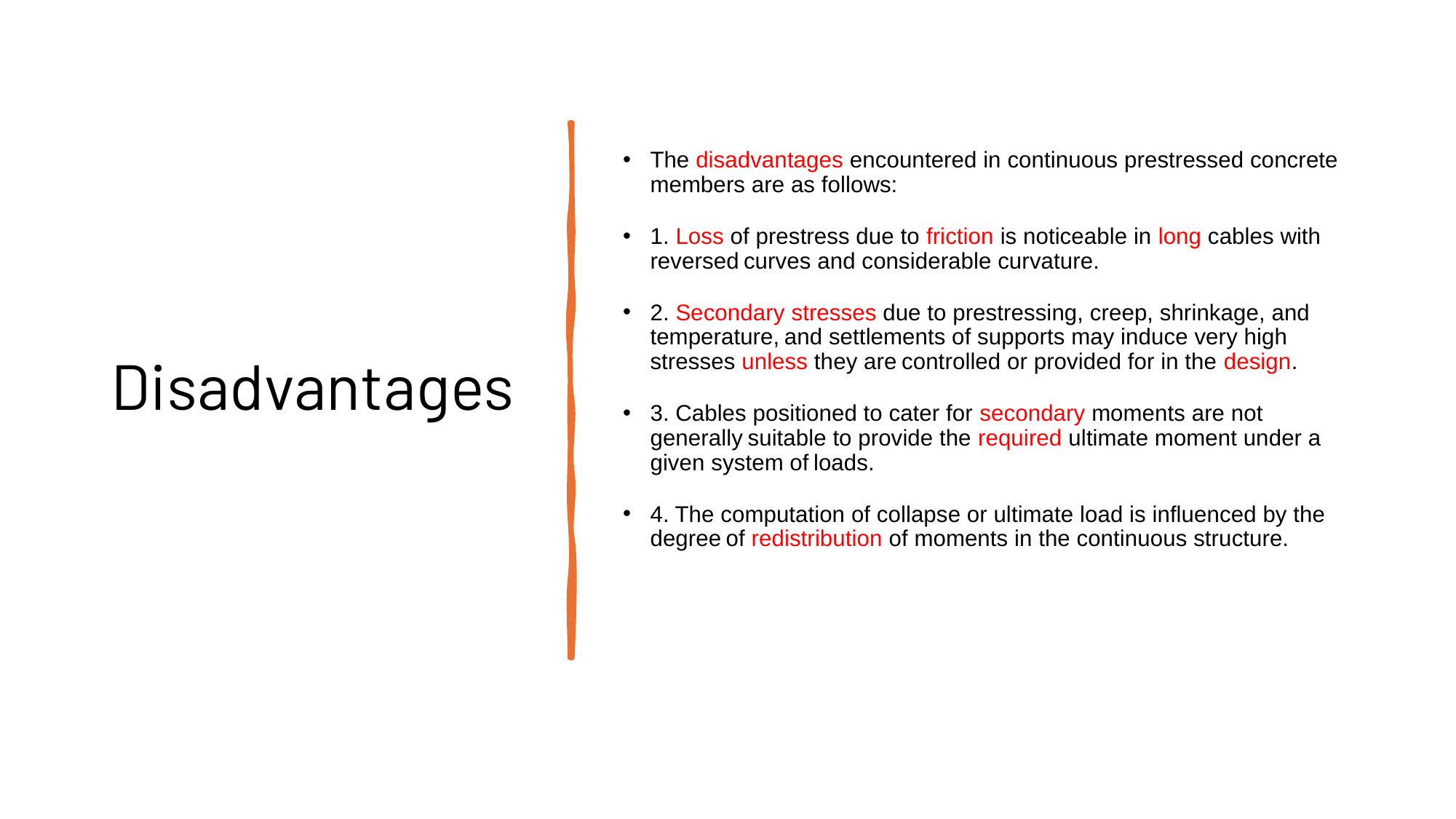

The disadvantages encountered in continuous prestressed concrete members are as follows:
1. Loss of prestress due to friction is noticeable in long cables with reversed curves and considerable curvature.
2. Secondary stresses due to prestressing, creep, shrinkage, and temperature, and settlements of supports may induce very high stresses unless they are controlled or provided for in the design.
3. Cables positioned to cater for secondary moments are not generally suitable to provide the required ultimate moment under a given system of loads.
4. The computation of collapse or ultimate load is influenced by the degree of redistribution of moments in the continuous structure.

# Disadvantages